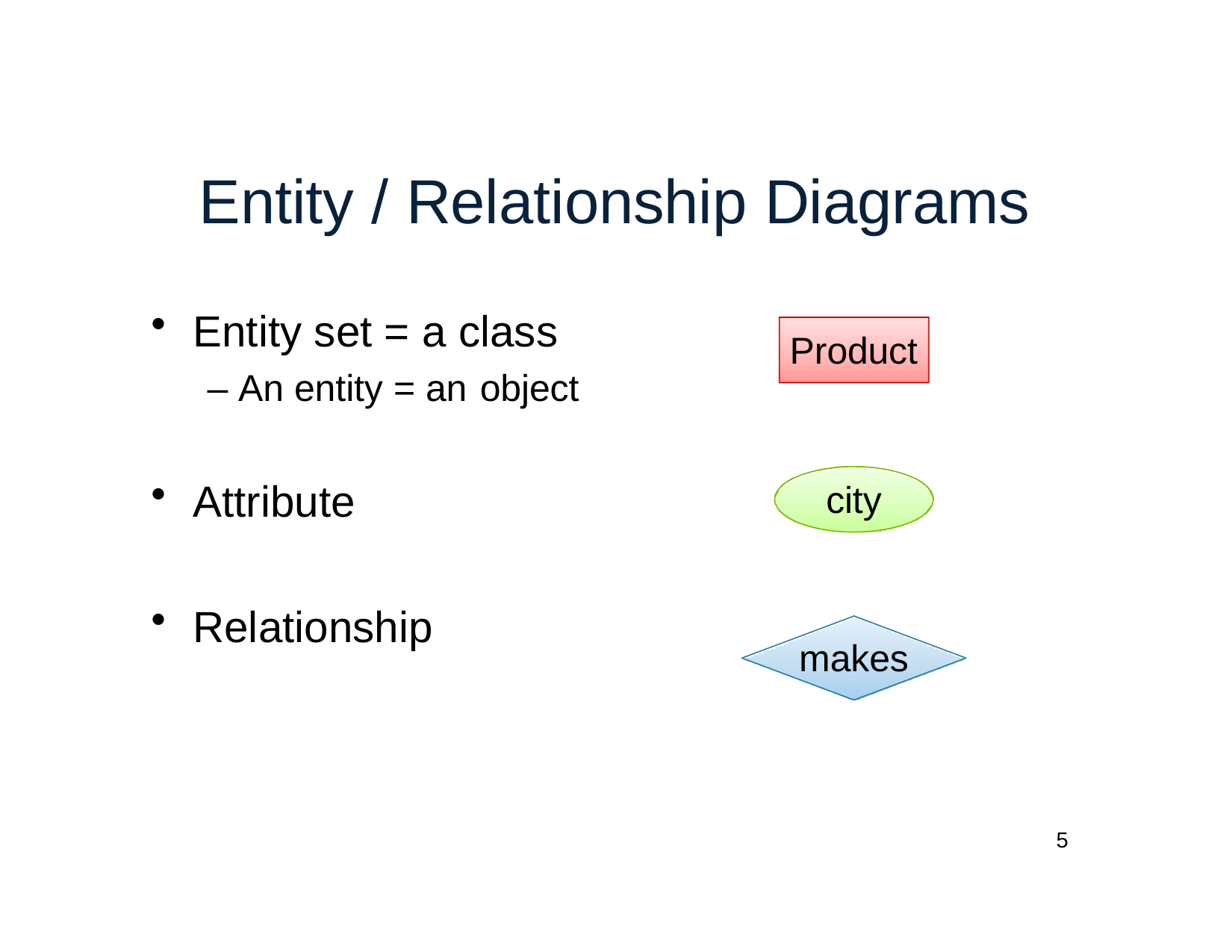

# Entity / Relationship Diagrams
Entity set = a class
– An entity = an object

Product

Attribute
city
Relationship

makes
5